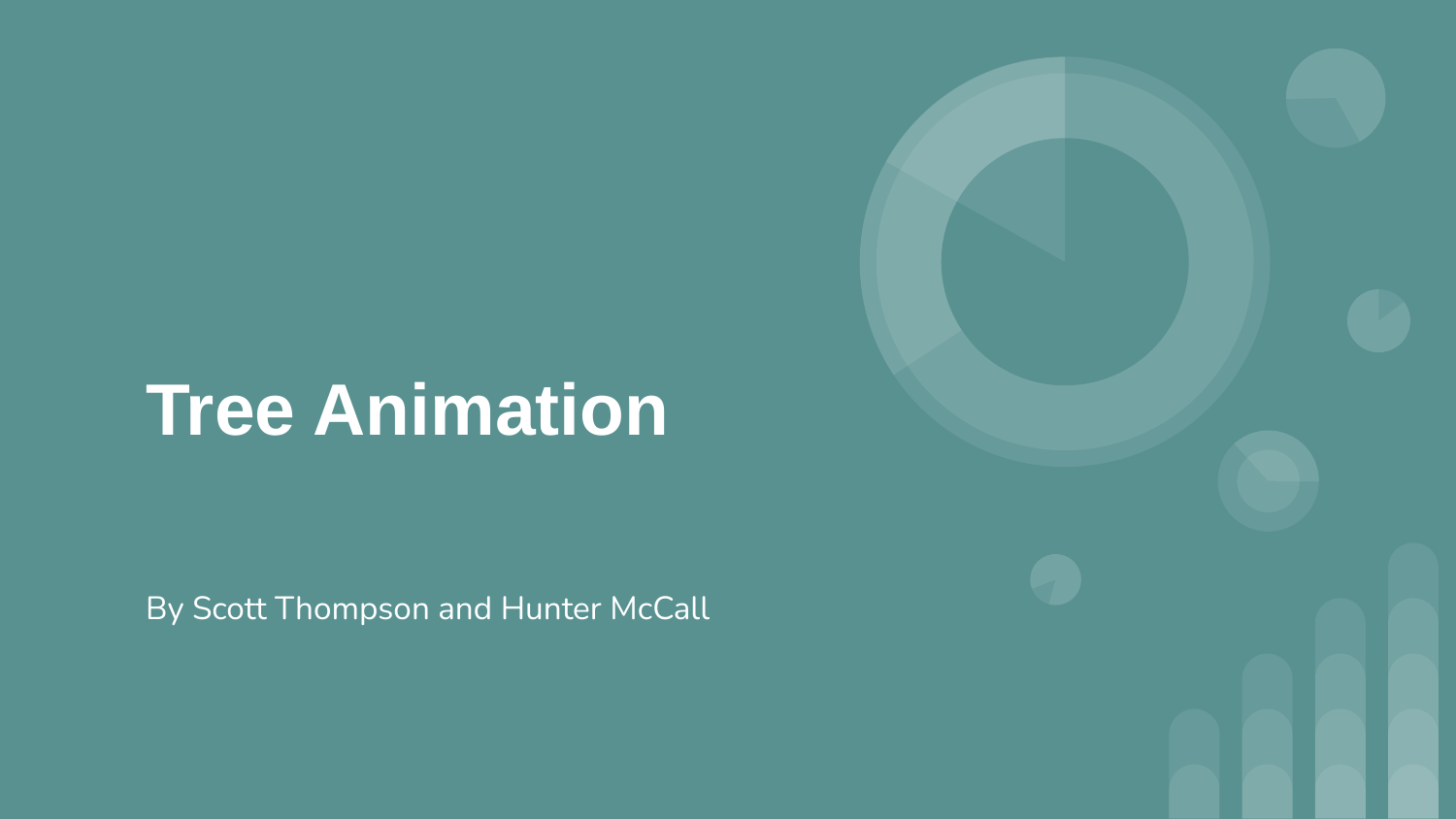

# Tree Animation
By Scott Thompson and Hunter McCall